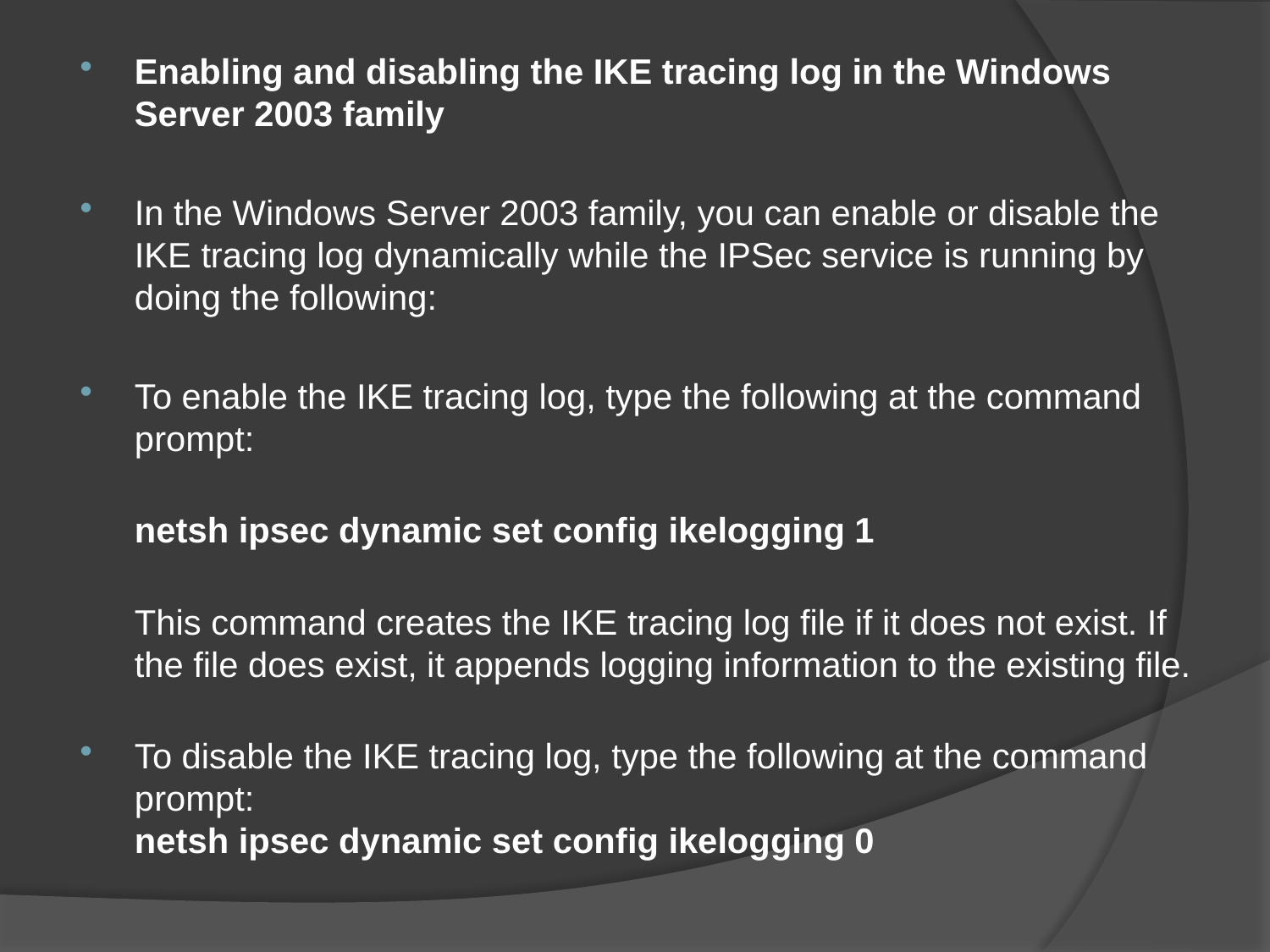

Enabling and disabling the IKE tracing log in the Windows Server 2003 family

In the Windows Server 2003 family, you can enable or disable the IKE tracing log dynamically while the IPSec service is running by doing the following:

To enable the IKE tracing log, type the following at the command prompt:
netsh ipsec dynamic set config ikelogging 1
This command creates the IKE tracing log file if it does not exist. If the file does exist, it appends logging information to the existing file.
To disable the IKE tracing log, type the following at the command prompt:
netsh ipsec dynamic set config ikelogging 0